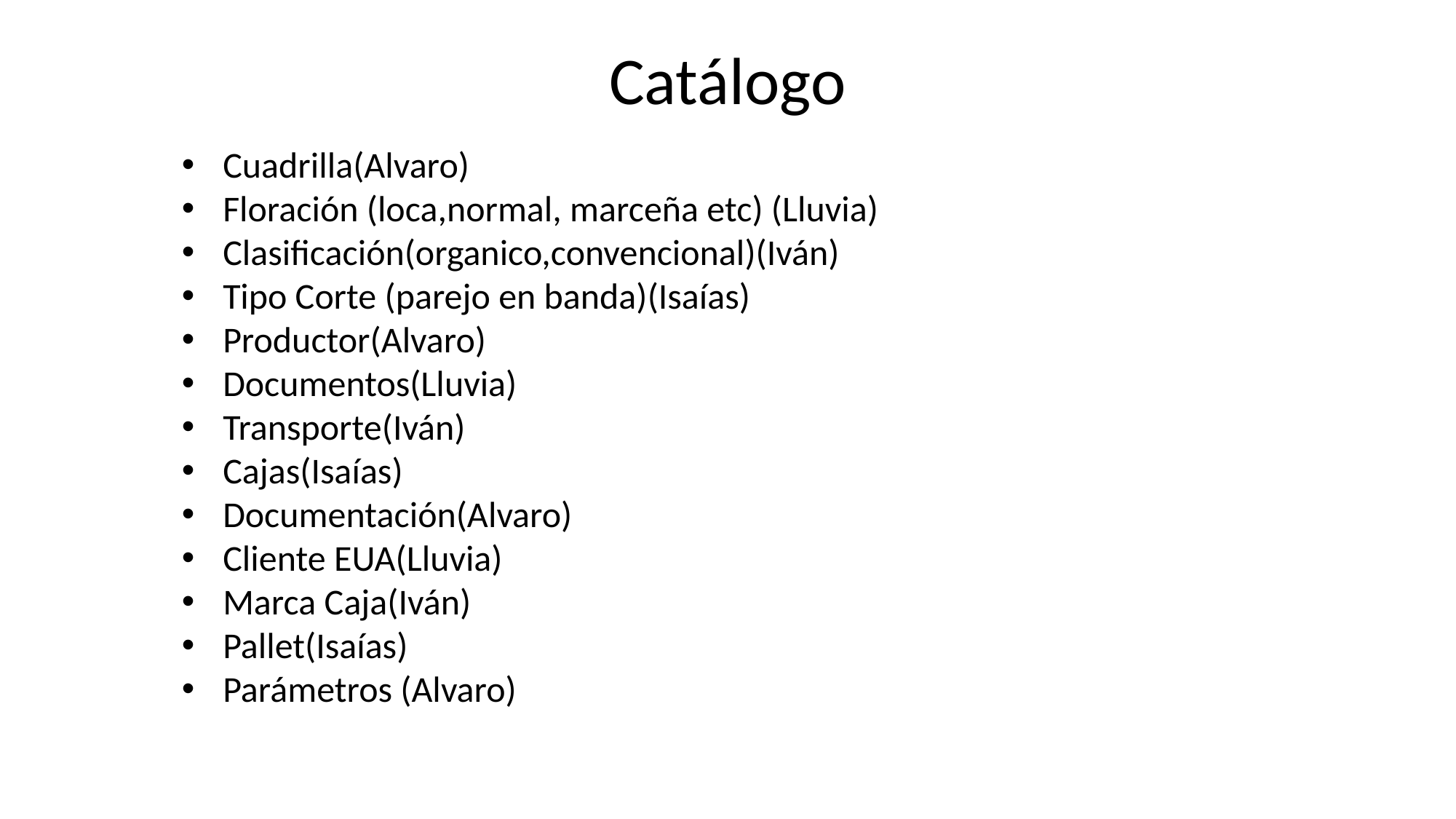

# Catálogo
Cuadrilla(Alvaro)
Floración (loca,normal, marceña etc) (Lluvia)
Clasificación(organico,convencional)(Iván)
Tipo Corte (parejo en banda)(Isaías)
Productor(Alvaro)
Documentos(Lluvia)
Transporte(Iván)
Cajas(Isaías)
Documentación(Alvaro)
Cliente EUA(Lluvia)
Marca Caja(Iván)
Pallet(Isaías)
Parámetros (Alvaro)